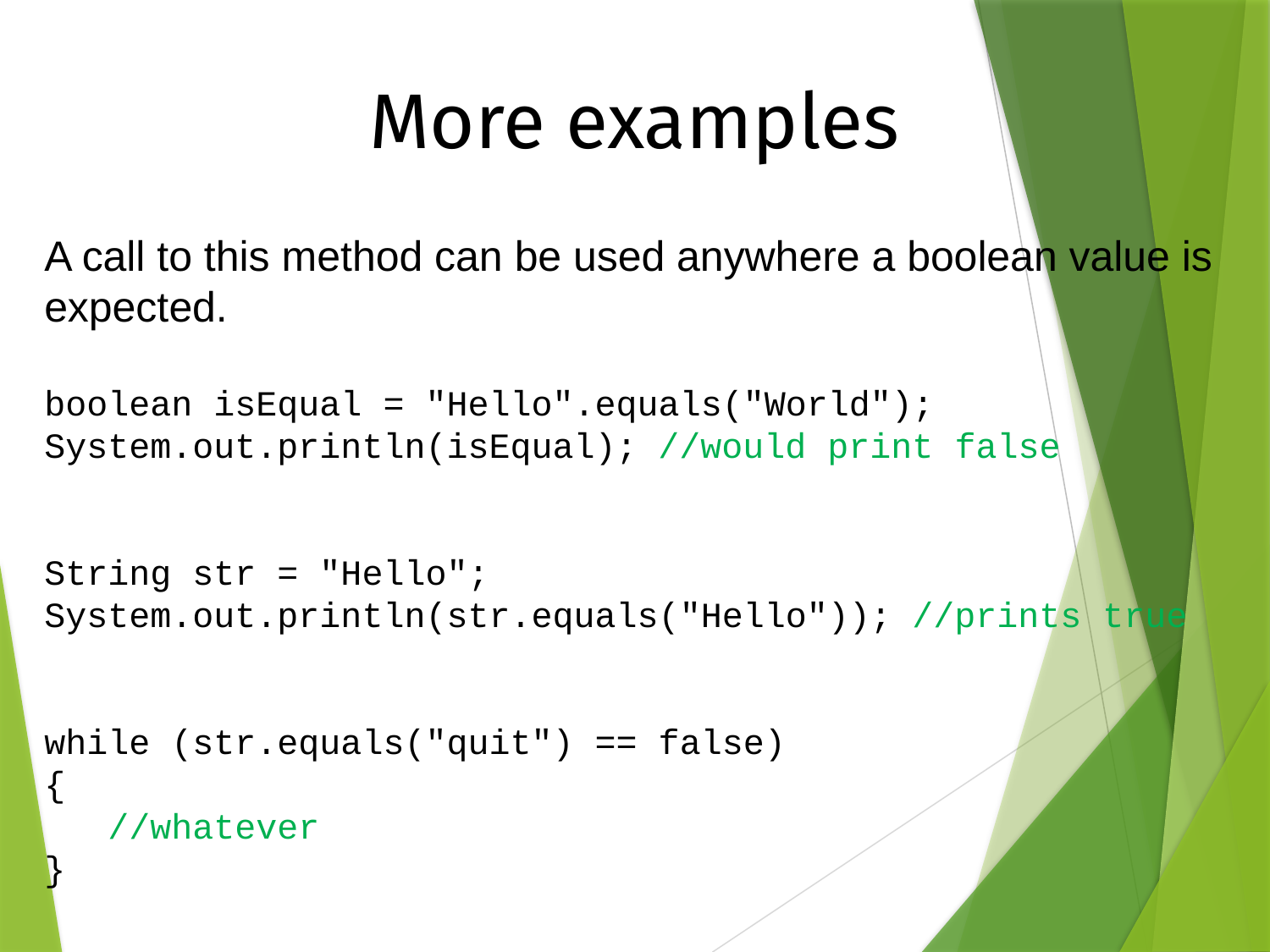

More examples
A call to this method can be used anywhere a boolean value is expected.

boolean isEqual = "Hello".equals("World");
System.out.println(isEqual); //would print false

String str = "Hello";
System.out.println(str.equals("Hello")); //prints true

while (str.equals("quit") == false)
{
   //whatever
}